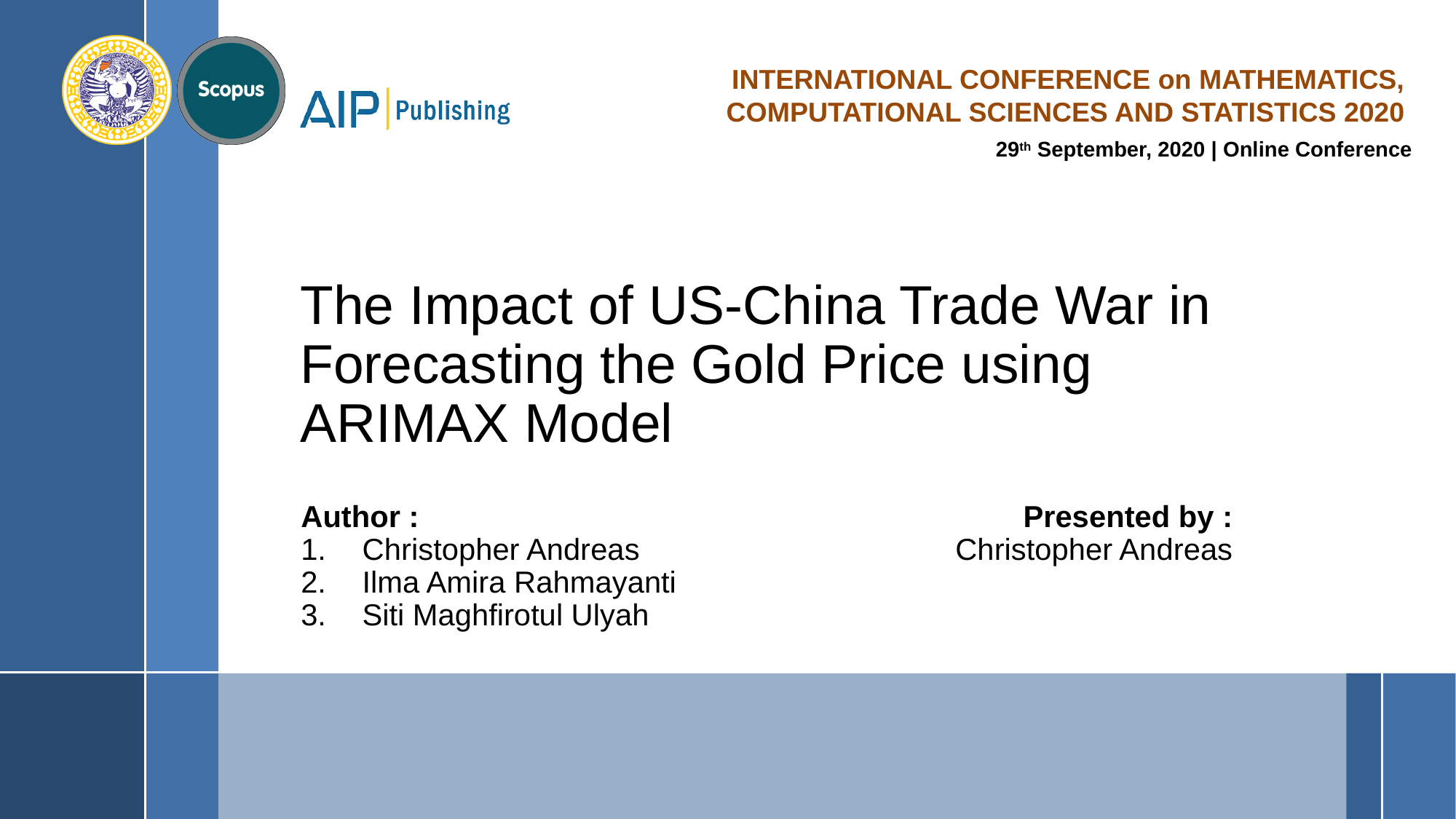

# The Impact of US-China Trade War in Forecasting the Gold Price using ARIMAX Model
Author :
Christopher Andreas
Ilma Amira Rahmayanti
Siti Maghfirotul Ulyah
Presented by :
Christopher Andreas